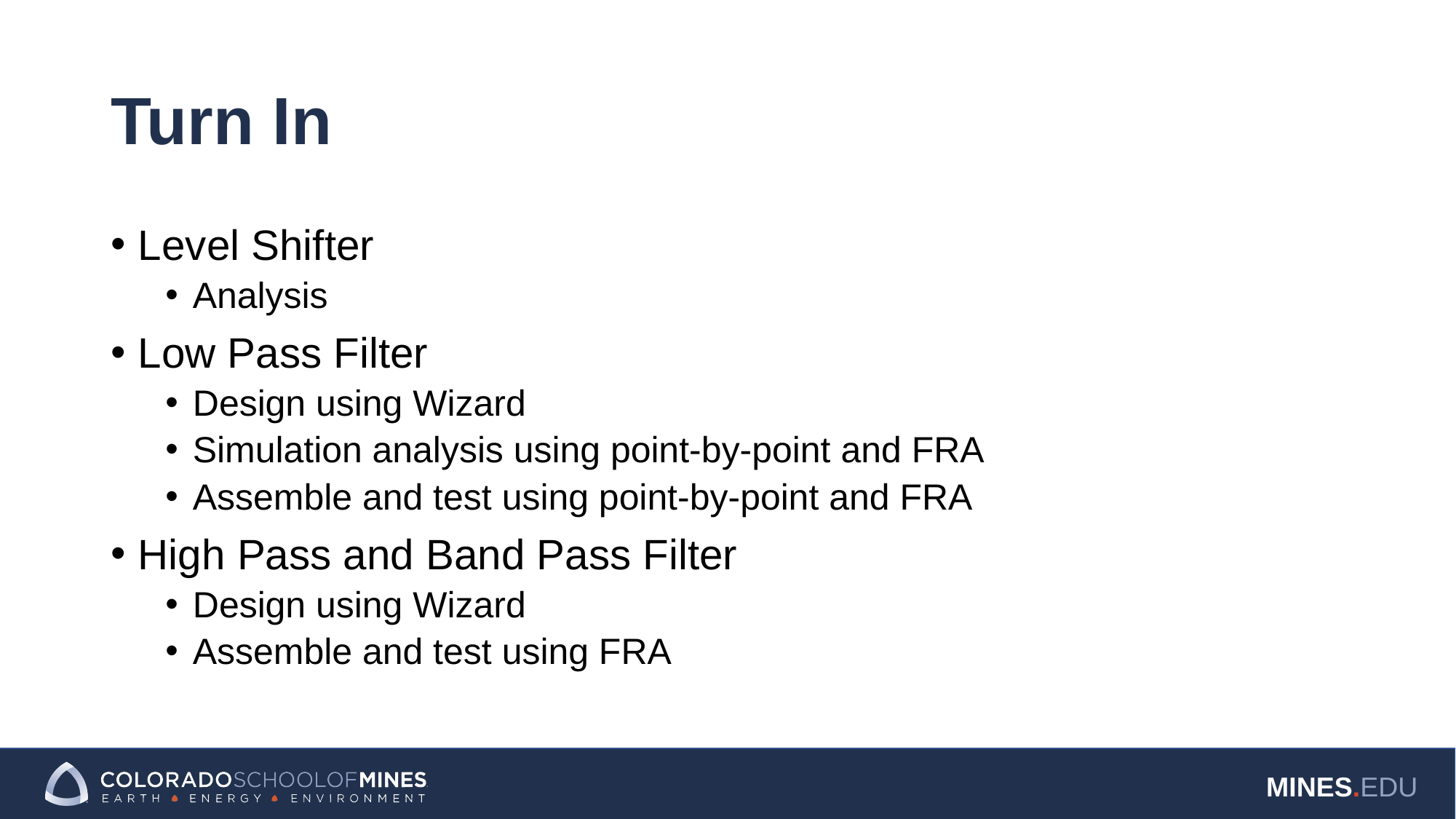

# Turn In
Level Shifter
Analysis
Low Pass Filter
Design using Wizard
Simulation analysis using point-by-point and FRA
Assemble and test using point-by-point and FRA
High Pass and Band Pass Filter
Design using Wizard
Assemble and test using FRA